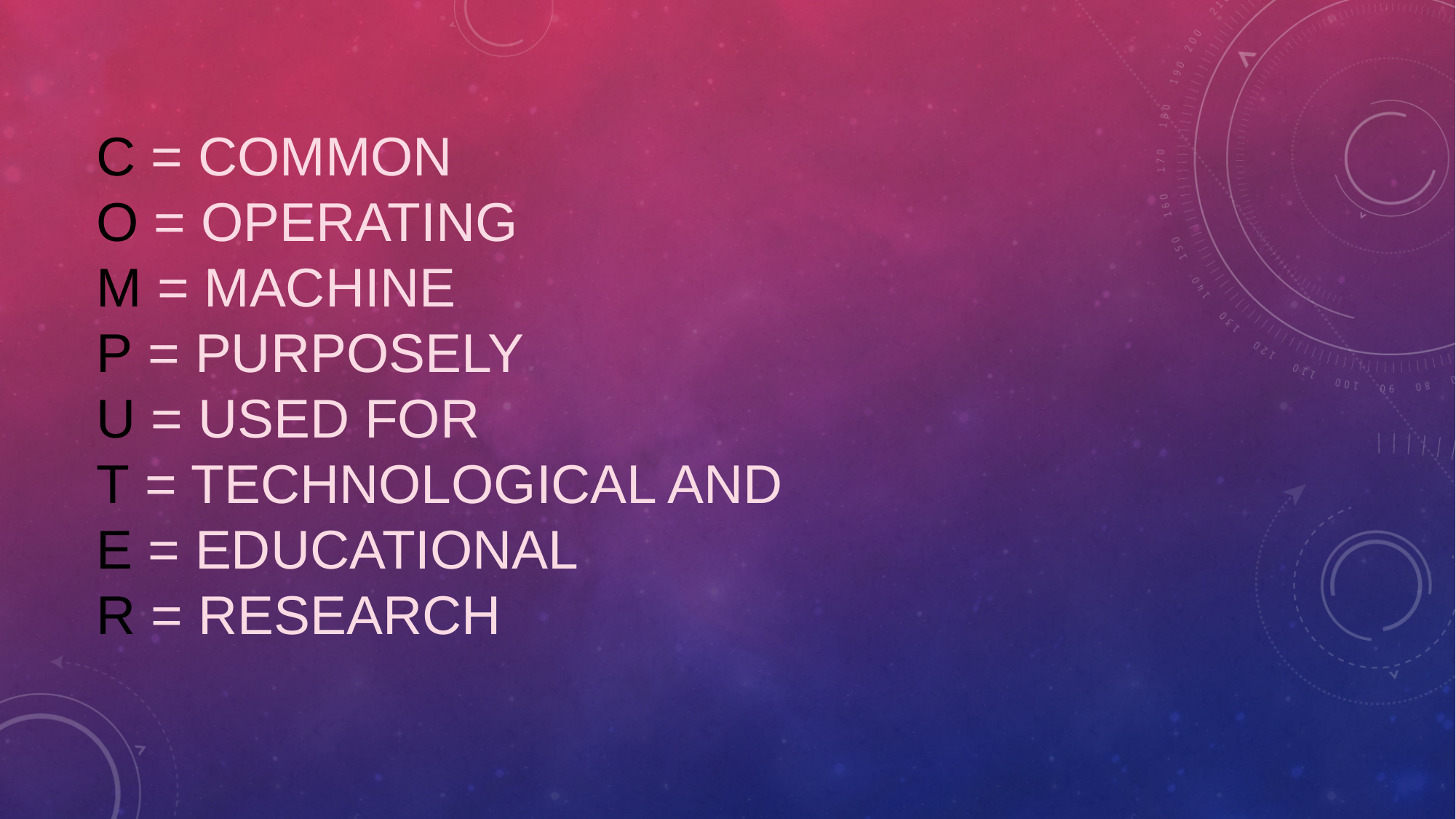

# C = common o = operating m = machine p = purposely u = used for t = technological and e = educational r = research